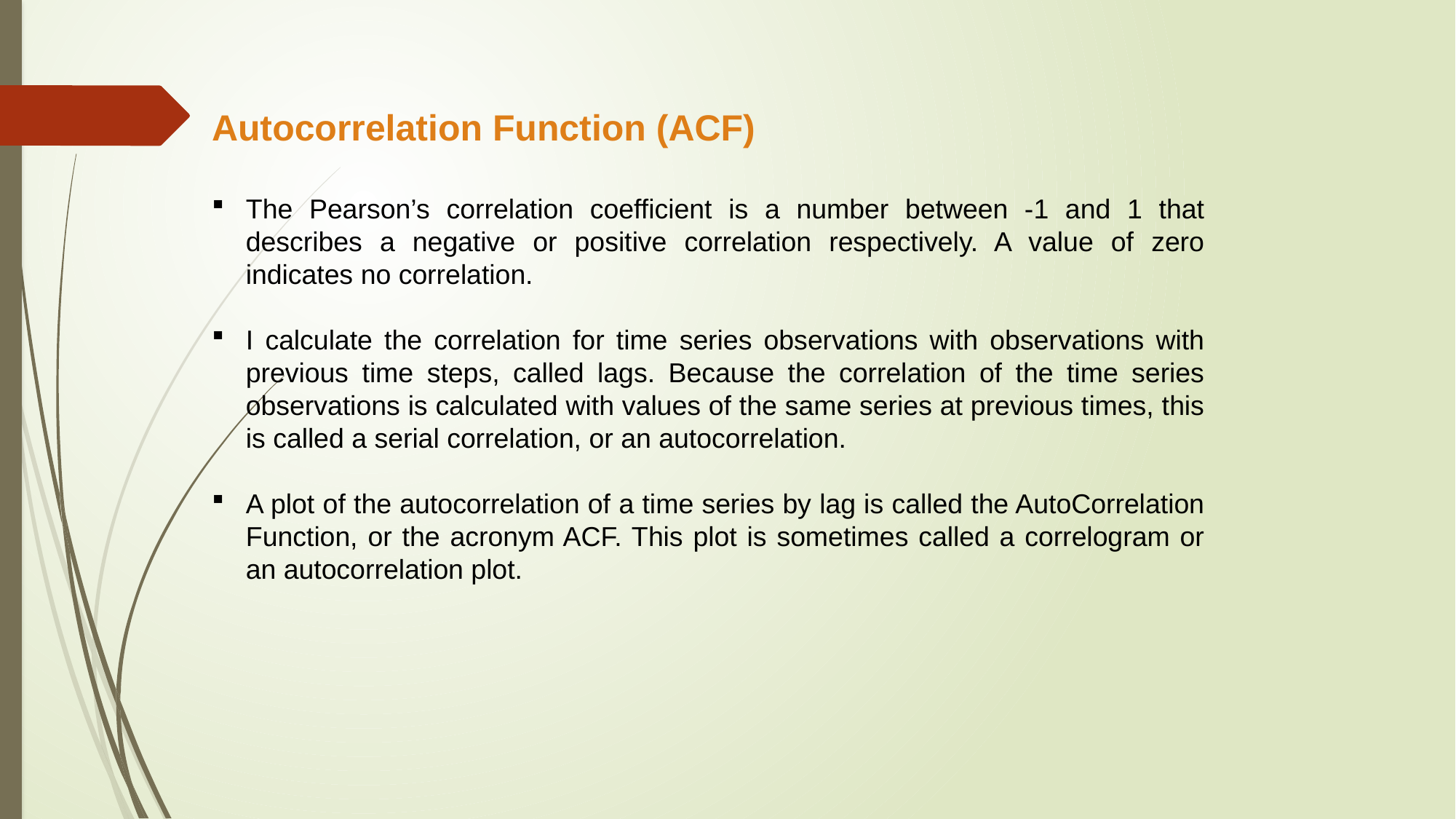

Autocorrelation Function (ACF)

The Pearson’s correlation coefficient is a number between -1 and 1 that describes a negative or positive correlation respectively. A value of zero indicates no correlation.

I calculate the correlation for time series observations with observations with previous time steps, called lags. Because the correlation of the time series observations is calculated with values of the same series at previous times, this is called a serial correlation, or an autocorrelation.

A plot of the autocorrelation of a time series by lag is called the AutoCorrelation Function, or the acronym ACF. This plot is sometimes called a correlogram or an autocorrelation plot.